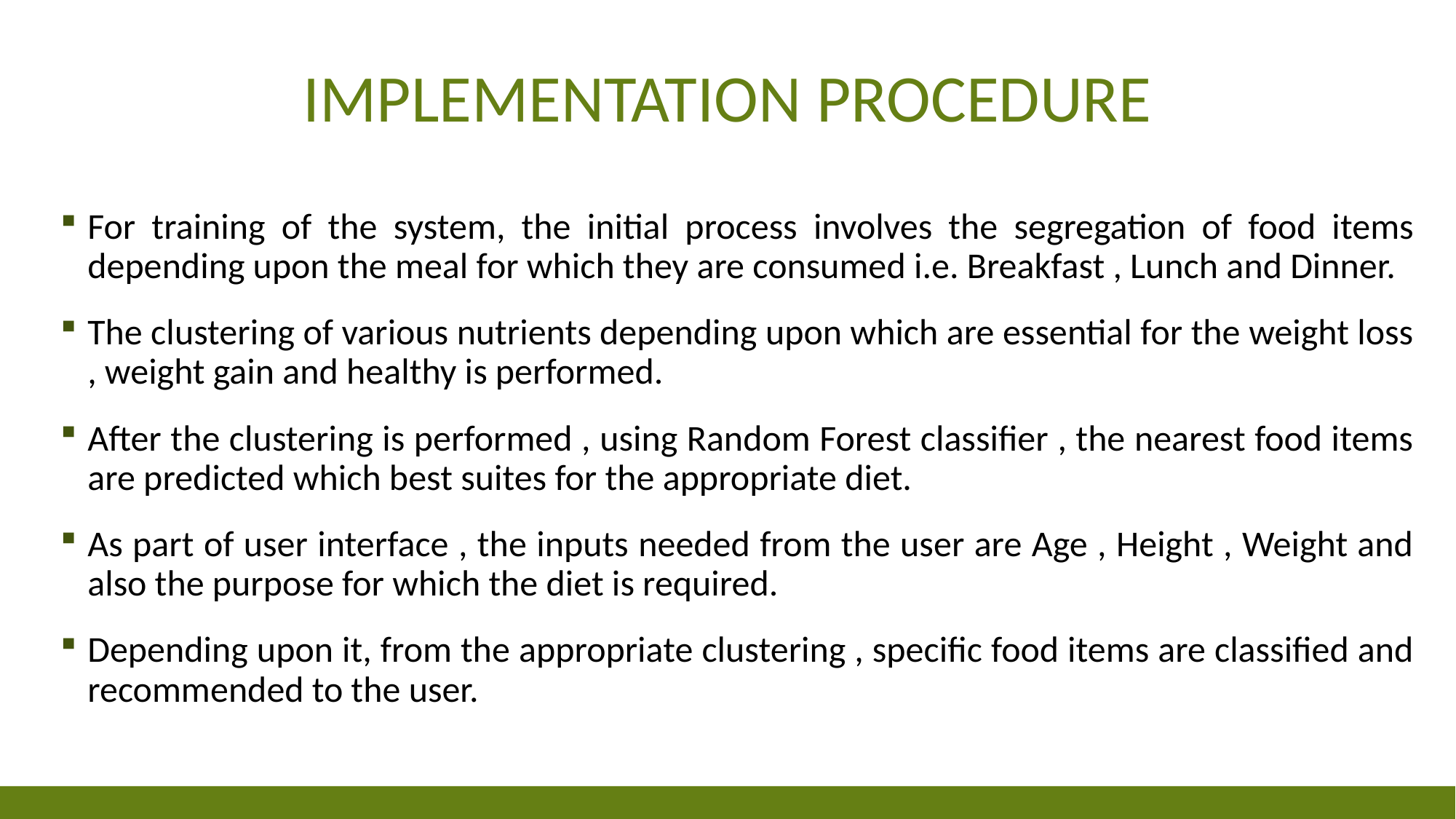

# IMPLEMENTATION PROCEDURE
For training of the system, the initial process involves the segregation of food items depending upon the meal for which they are consumed i.e. Breakfast , Lunch and Dinner.
The clustering of various nutrients depending upon which are essential for the weight loss , weight gain and healthy is performed.
After the clustering is performed , using Random Forest classifier , the nearest food items are predicted which best suites for the appropriate diet.
As part of user interface , the inputs needed from the user are Age , Height , Weight and also the purpose for which the diet is required.
Depending upon it, from the appropriate clustering , specific food items are classified and recommended to the user.